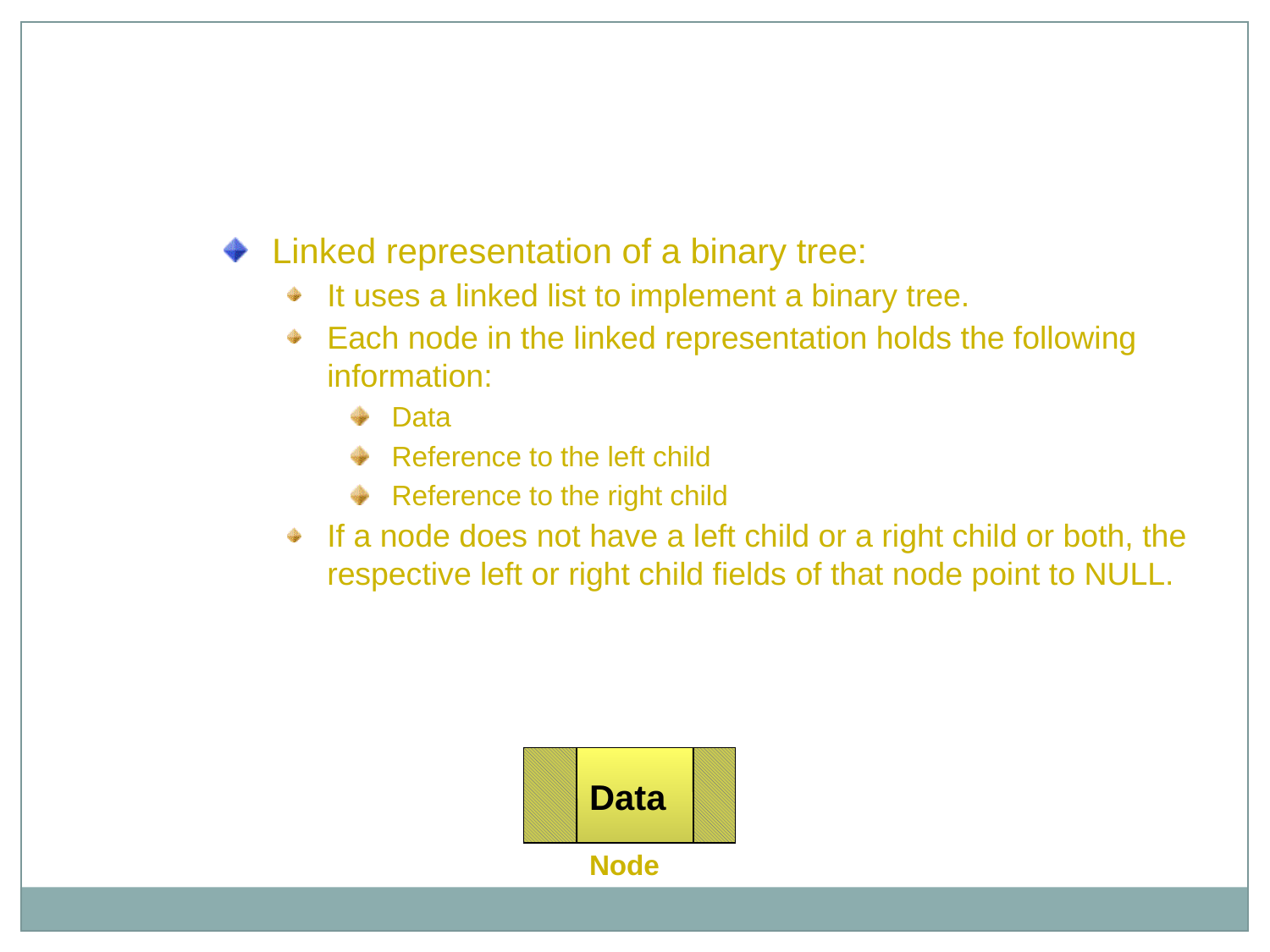

Representing a Binary Tree (Contd.)
Linked representation of a binary tree:
It uses a linked list to implement a binary tree.
Each node in the linked representation holds the following information:
Data
Reference to the left child
Reference to the right child
If a node does not have a left child or a right child or both, the respective left or right child fields of that node point to NULL.

Data
Node